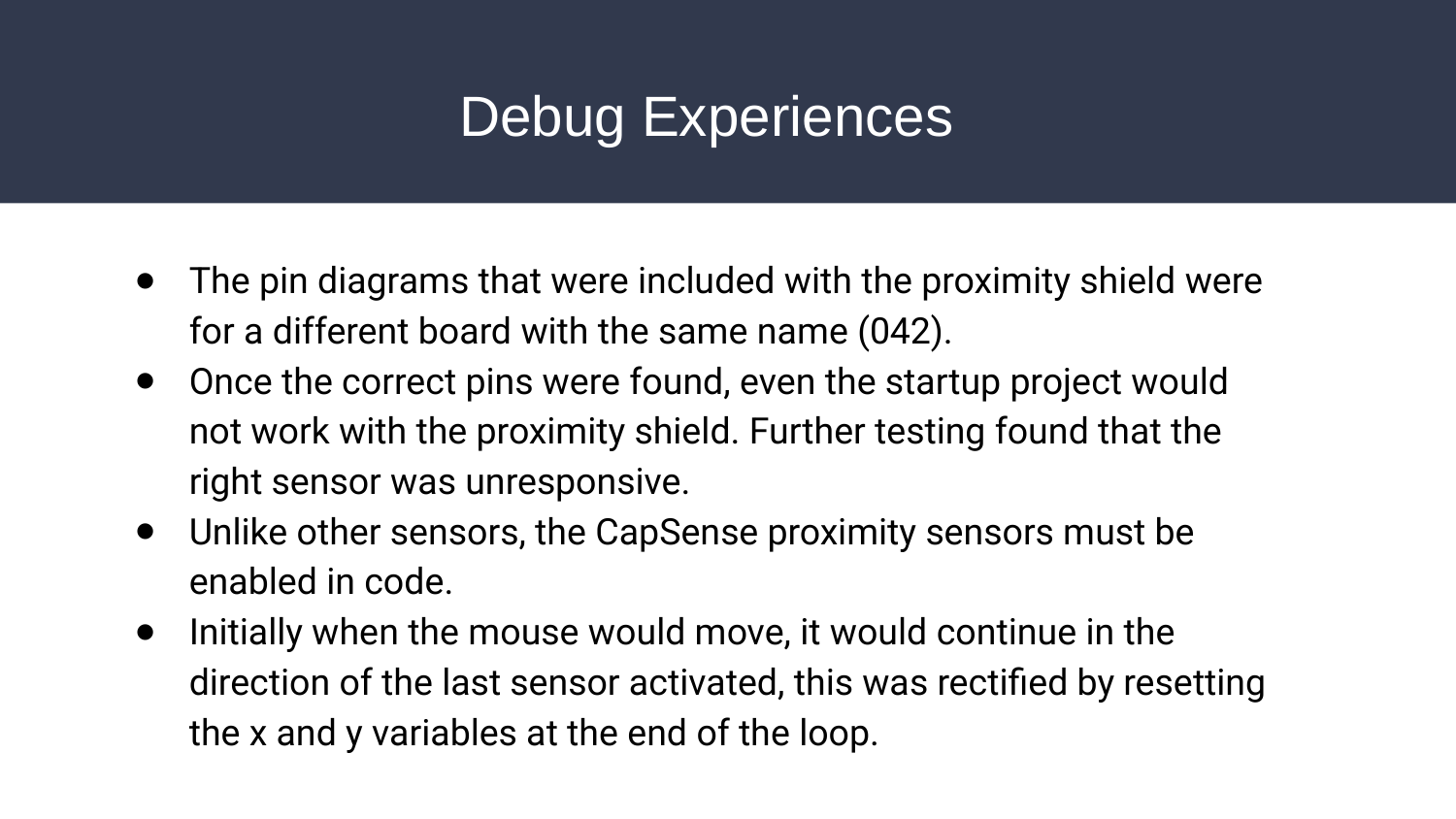

# Debug Experiences
The pin diagrams that were included with the proximity shield were for a different board with the same name (042).
Once the correct pins were found, even the startup project would not work with the proximity shield. Further testing found that the right sensor was unresponsive.
Unlike other sensors, the CapSense proximity sensors must be enabled in code.
Initially when the mouse would move, it would continue in the direction of the last sensor activated, this was rectified by resetting the x and y variables at the end of the loop.